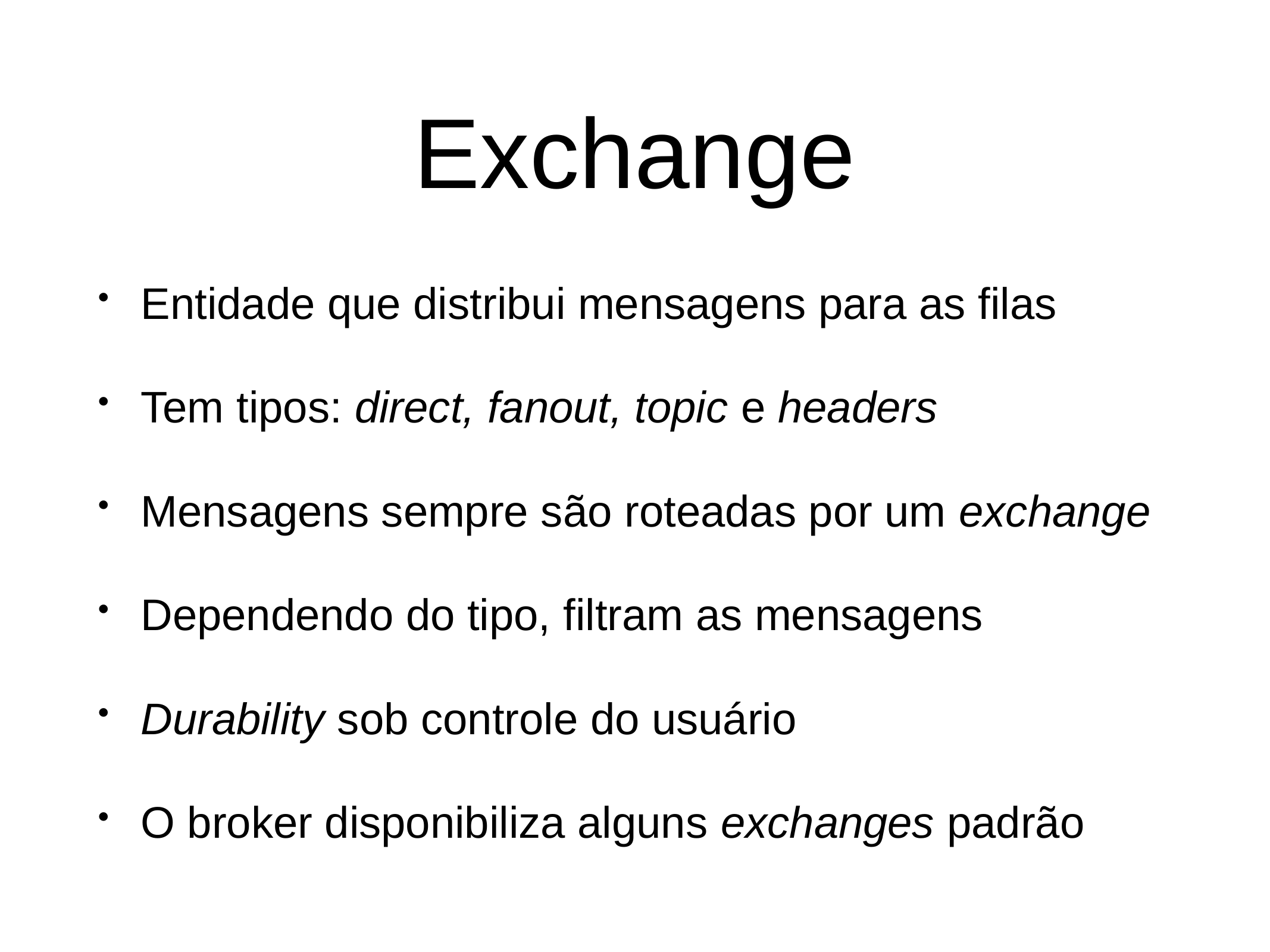

# Exchange
Entidade que distribui mensagens para as filas
Tem tipos: direct, fanout, topic e headers
Mensagens sempre são roteadas por um exchange
Dependendo do tipo, filtram as mensagens
Durability sob controle do usuário
O broker disponibiliza alguns exchanges padrão